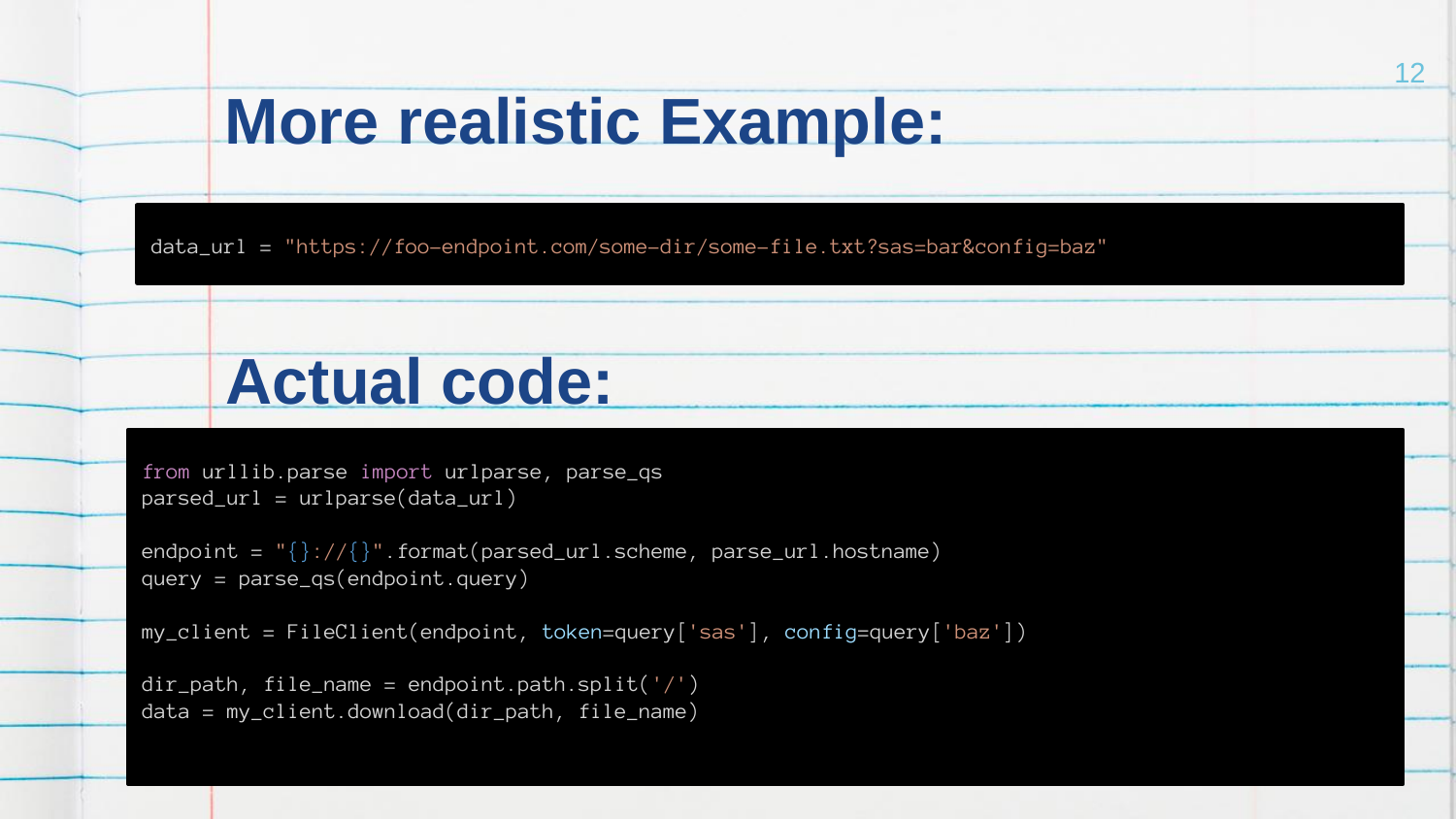

# More realistic Example:
12

data_url = "https://foo-endpoint.com/some-dir/some-file.txt?sas=bar&config=baz"

Actual code:

from urllib.parse import urlparse, parse_qs
parsed_url = urlparse(data_url)
endpoint = "{}://{}".format(parsed_url.scheme, parse_url.hostname)
query = parse_qs(endpoint.query)
my_client = FileClient(endpoint, token=query['sas'], config=query['baz'])
dir_path, file_name = endpoint.path.split('/')
data = my_client.download(dir_path, file_name)